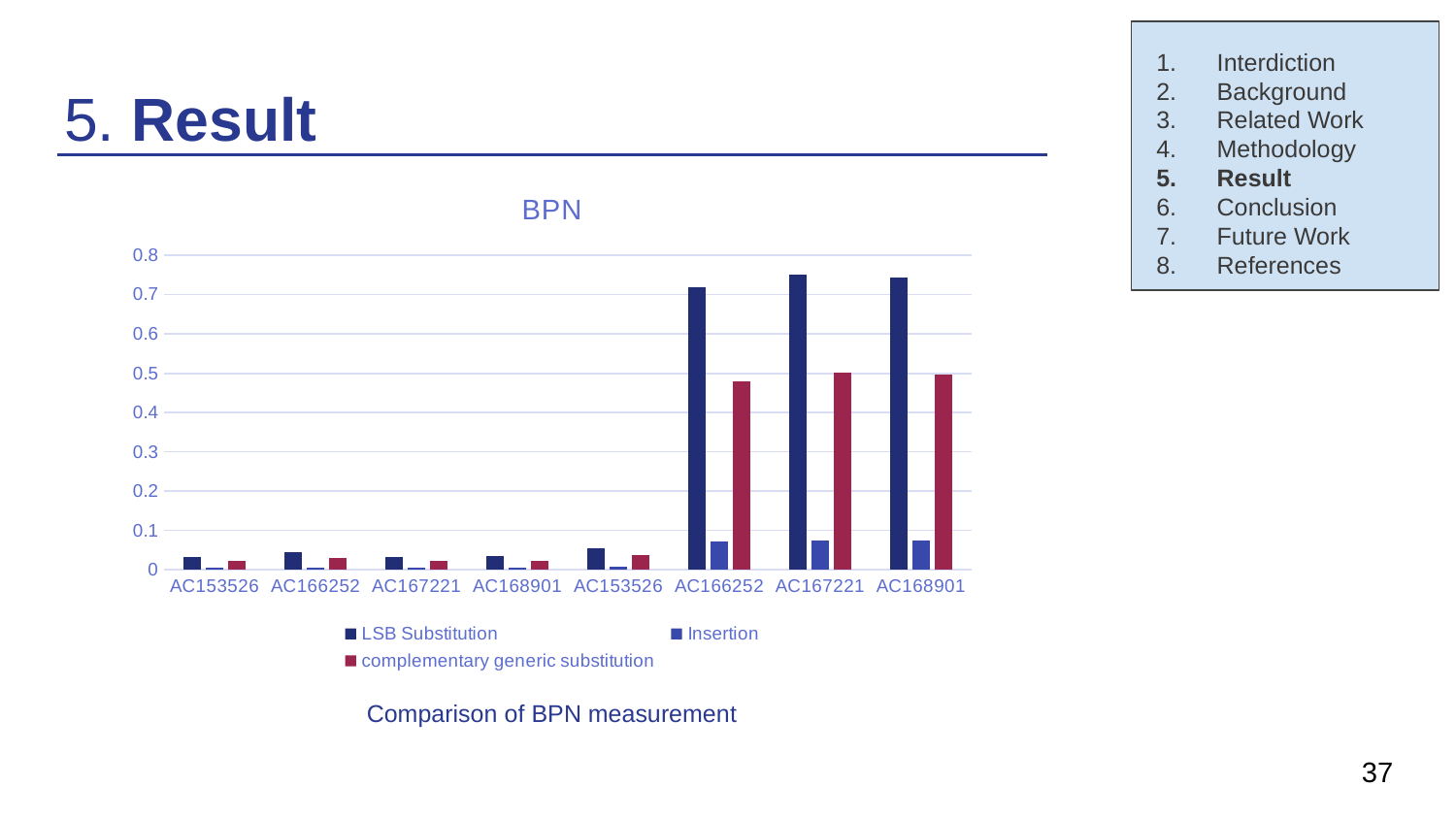

Interdiction
Background
Related Work
Methodology
Result
Conclusion
Future Work
References
# 5. Result

### Chart: BPN

| Category | LSB Substitution | Insertion | complementary generic substitution  |
|---|---|---|---|
| AC153526 | 0.03331 | 0.00488 | 0.022209 |
| AC166252 | 0.04449 | 0.00647 | 0.029666 |
| AC167221 | 0.03254 | 0.00477 | 0.021697 |
| AC168901 | 0.03487 | 0.0051 | 0.023252 |
| AC153526 | 0.05612 | 0.00811 | 0.0374183 |
| AC166252 | 0.71916 | 0.07262 | 0.479443 |
| AC167221 | 0.75159 | 0.07478 | 0.501064 |
| AC168901 | 0.74421 | 0.07429 | 0.4961424 |
Comparison of BPN measurement
37